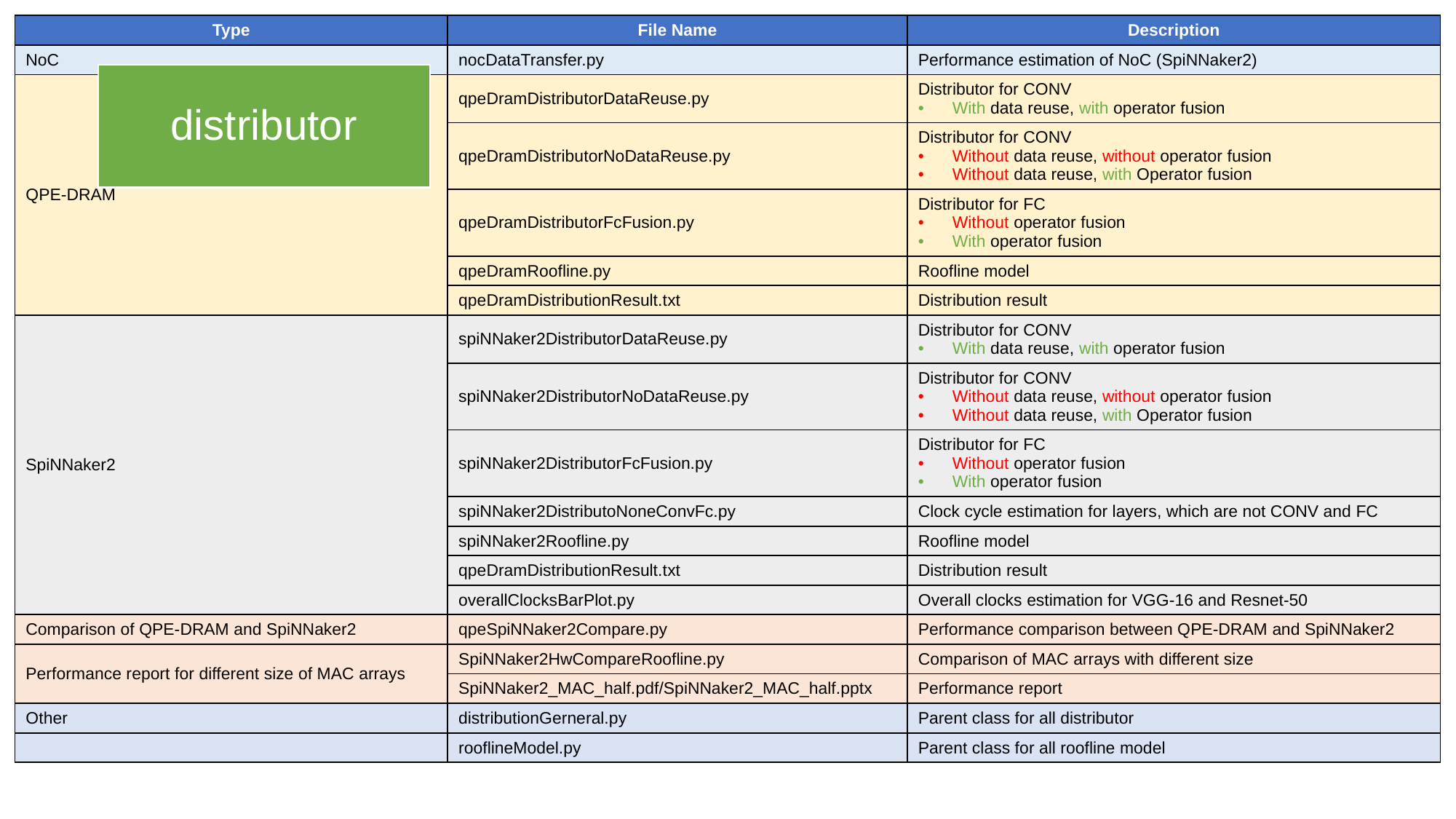

| Type | File Name | Description |
| --- | --- | --- |
| NoC | nocDataTransfer.py | Performance estimation of NoC (SpiNNaker2) |
| QPE-DRAM | qpeDramDistributorDataReuse.py | Distributor for CONV With data reuse, with operator fusion |
|  | qpeDramDistributorNoDataReuse.py | Distributor for CONV Without data reuse, without operator fusion Without data reuse, with Operator fusion |
|  | qpeDramDistributorFcFusion.py | Distributor for FC Without operator fusion With operator fusion |
|  | qpeDramRoofline.py | Roofline model |
|  | qpeDramDistributionResult.txt | Distribution result |
| SpiNNaker2 | spiNNaker2DistributorDataReuse.py | Distributor for CONV With data reuse, with operator fusion |
|  | spiNNaker2DistributorNoDataReuse.py | Distributor for CONV Without data reuse, without operator fusion Without data reuse, with Operator fusion |
|  | spiNNaker2DistributorFcFusion.py | Distributor for FC Without operator fusion With operator fusion |
|  | spiNNaker2DistributoNoneConvFc.py | Clock cycle estimation for layers, which are not CONV and FC |
|  | spiNNaker2Roofline.py | Roofline model |
|  | qpeDramDistributionResult.txt | Distribution result |
|  | overallClocksBarPlot.py | Overall clocks estimation for VGG-16 and Resnet-50 |
| Comparison of QPE-DRAM and SpiNNaker2 | qpeSpiNNaker2Compare.py | Performance comparison between QPE-DRAM and SpiNNaker2 |
| Performance report for different size of MAC arrays | SpiNNaker2HwCompareRoofline.py | Comparison of MAC arrays with different size |
|  | SpiNNaker2\_MAC\_half.pdf/SpiNNaker2\_MAC\_half.pptx | Performance report |
| Other | distributionGerneral.py | Parent class for all distributor |
|  | rooflineModel.py | Parent class for all roofline model |

distributor